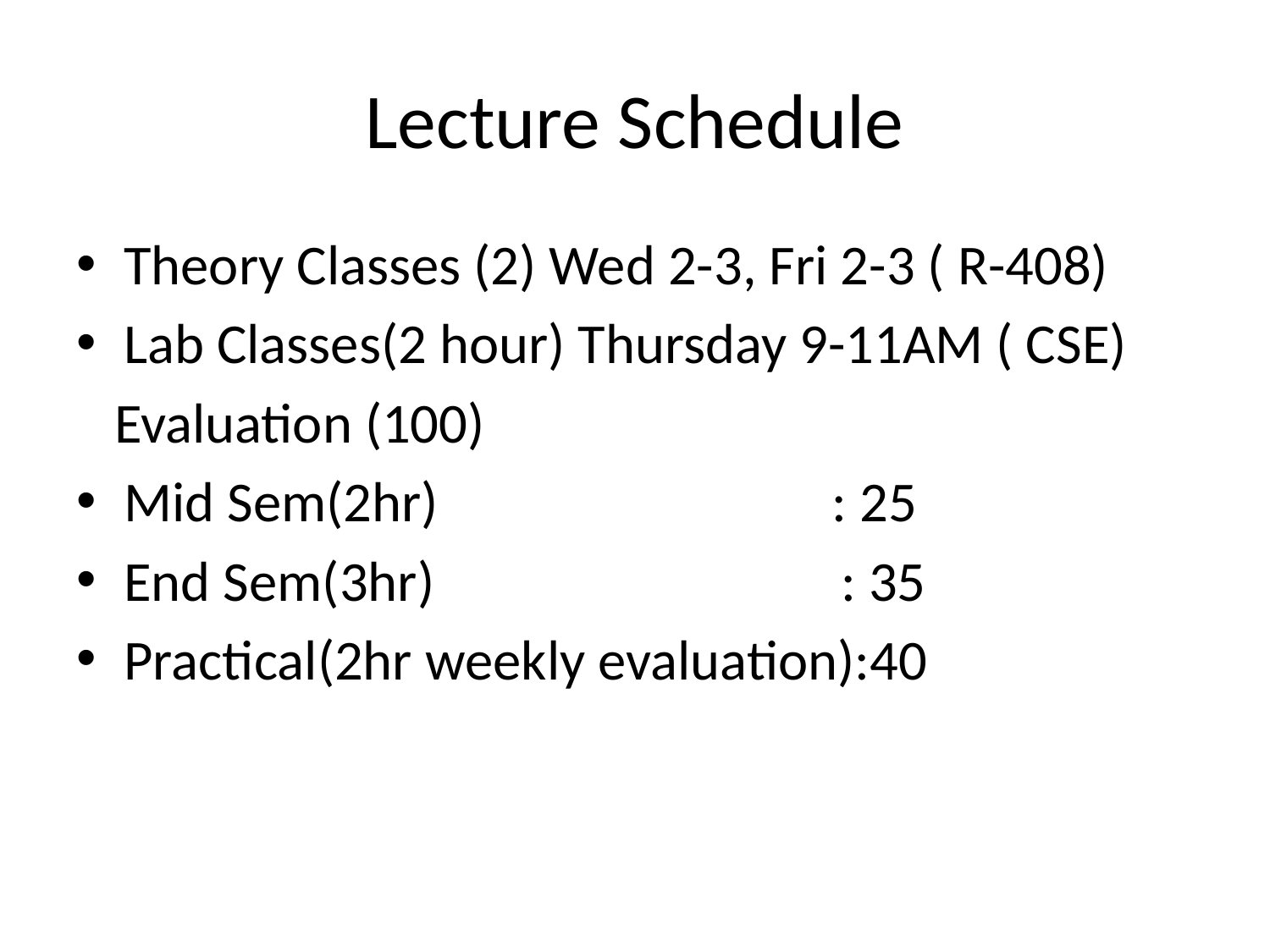

# Lecture Schedule
Theory Classes (2) Wed 2-3, Fri 2-3 ( R-408)
Lab Classes(2 hour) Thursday 9-11AM ( CSE)
   Evaluation (100)
Mid Sem(2hr)                               : 25
End Sem(3hr)                                : 35
Practical(2hr weekly evaluation):40